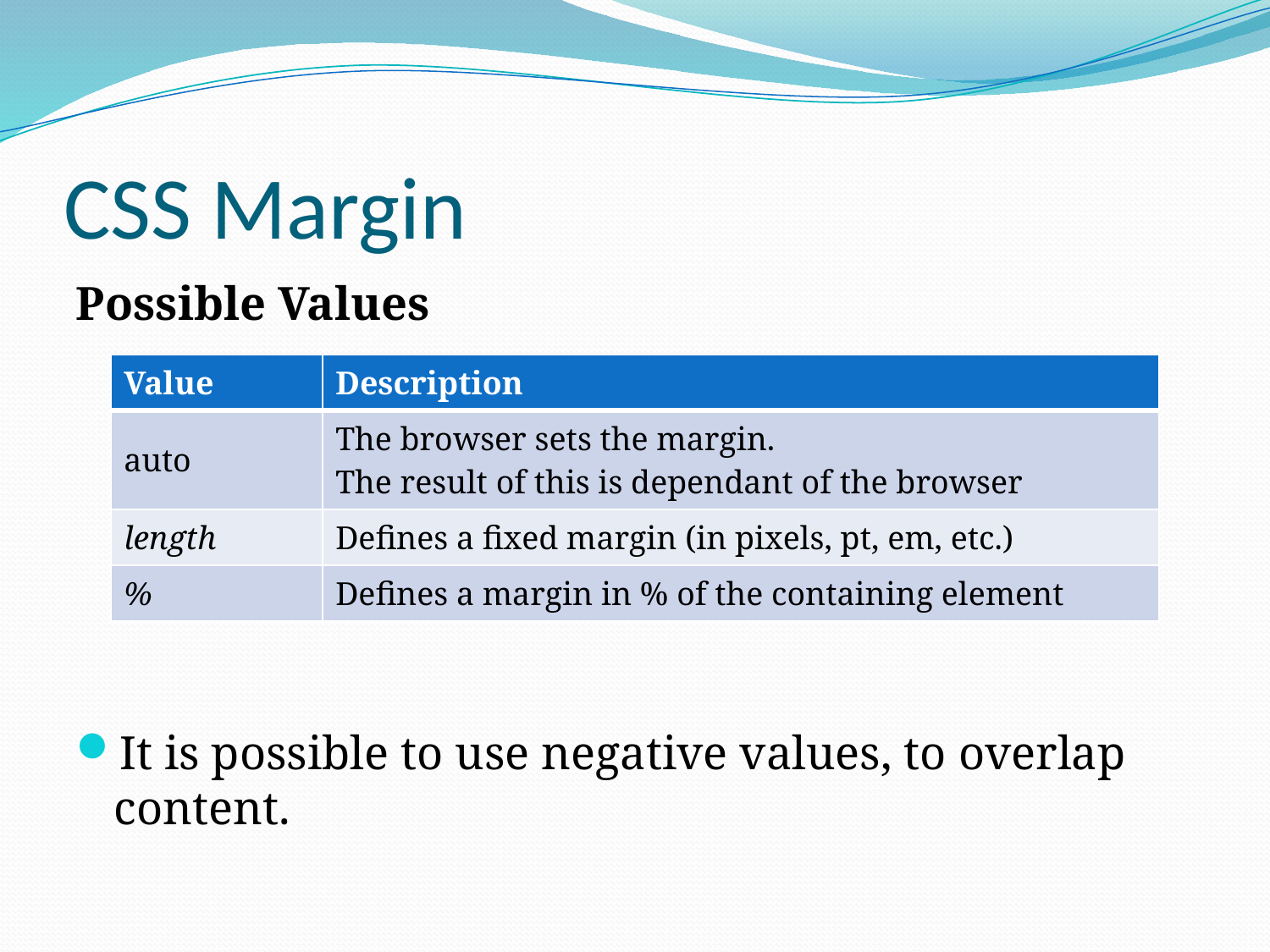

# CSS Margin
Possible Values

It is possible to use negative values, to overlap content.

| Value | Description |
| --- | --- |
| auto | The browser sets the margin. The result of this is dependant of the browser |
| length | Defines a fixed margin (in pixels, pt, em, etc.) |
| % | Defines a margin in % of the containing element |